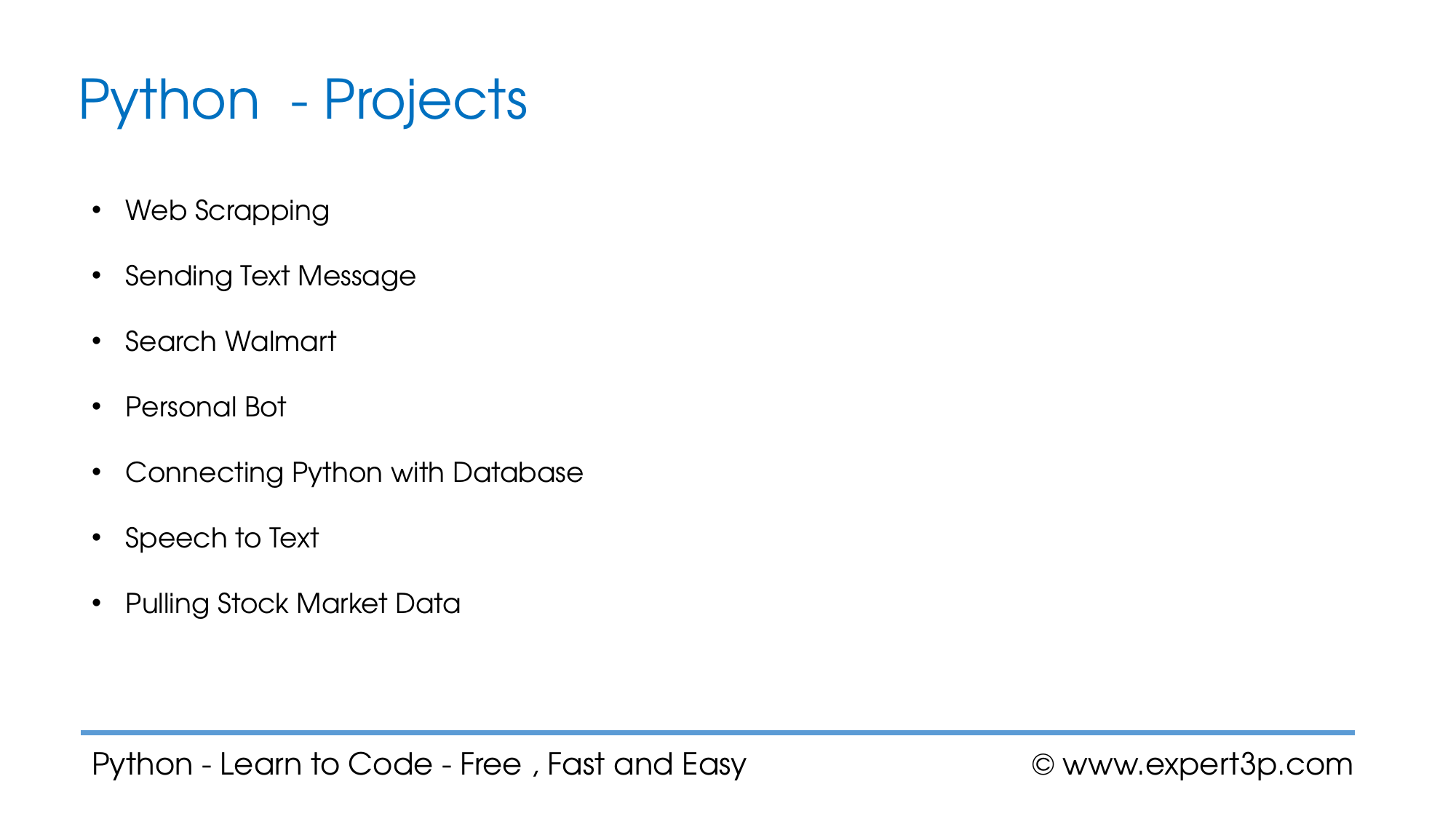

Python  - Projects
Web Scrapping
Sending Text Message
Search Walmart
Personal Bot
Connecting Python with Database
Speech to Text
Pulling Stock Market Data
Python - Learn to Code - Free , Fast and Easy        		        © www.expert3p.com